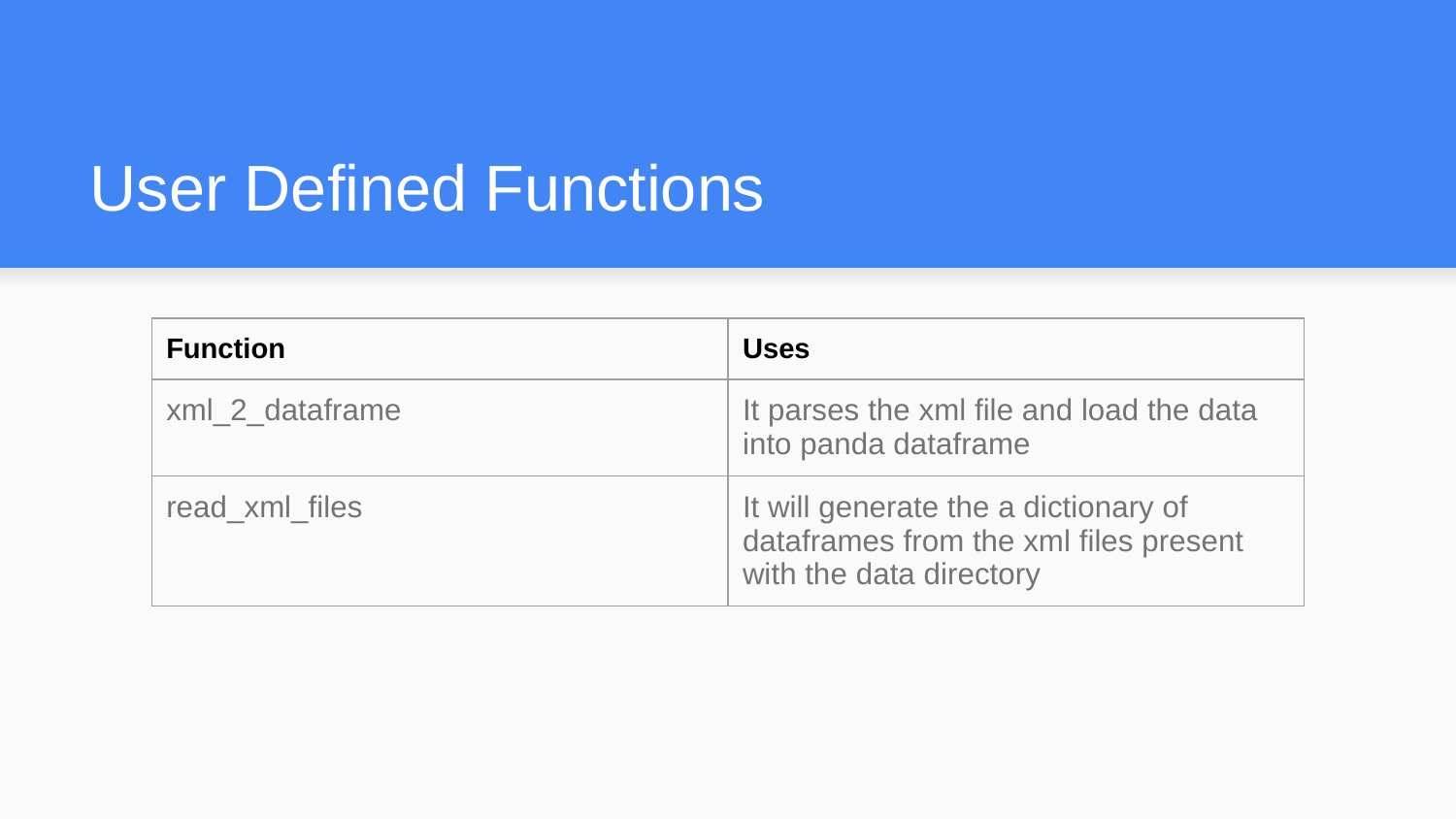

# User Defined Functions
| Function | Uses |
| --- | --- |
| xml\_2\_dataframe | It parses the xml file and load the data into panda dataframe |
| read\_xml\_files | It will generate the a dictionary of dataframes from the xml files present with the data directory |